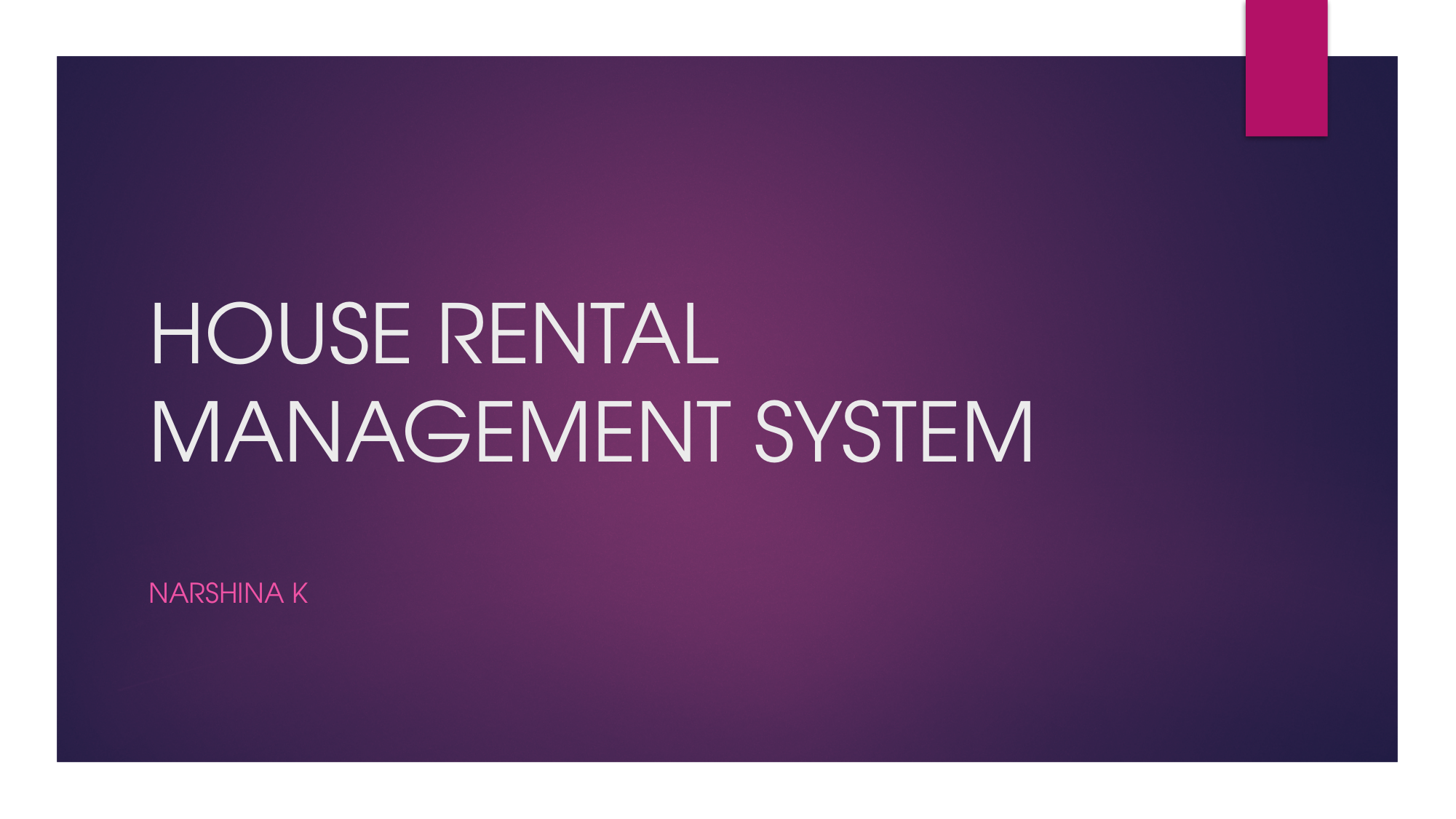

# HOUSE RENTAL MANAGEMENT SYSTEM
NARSHINA K